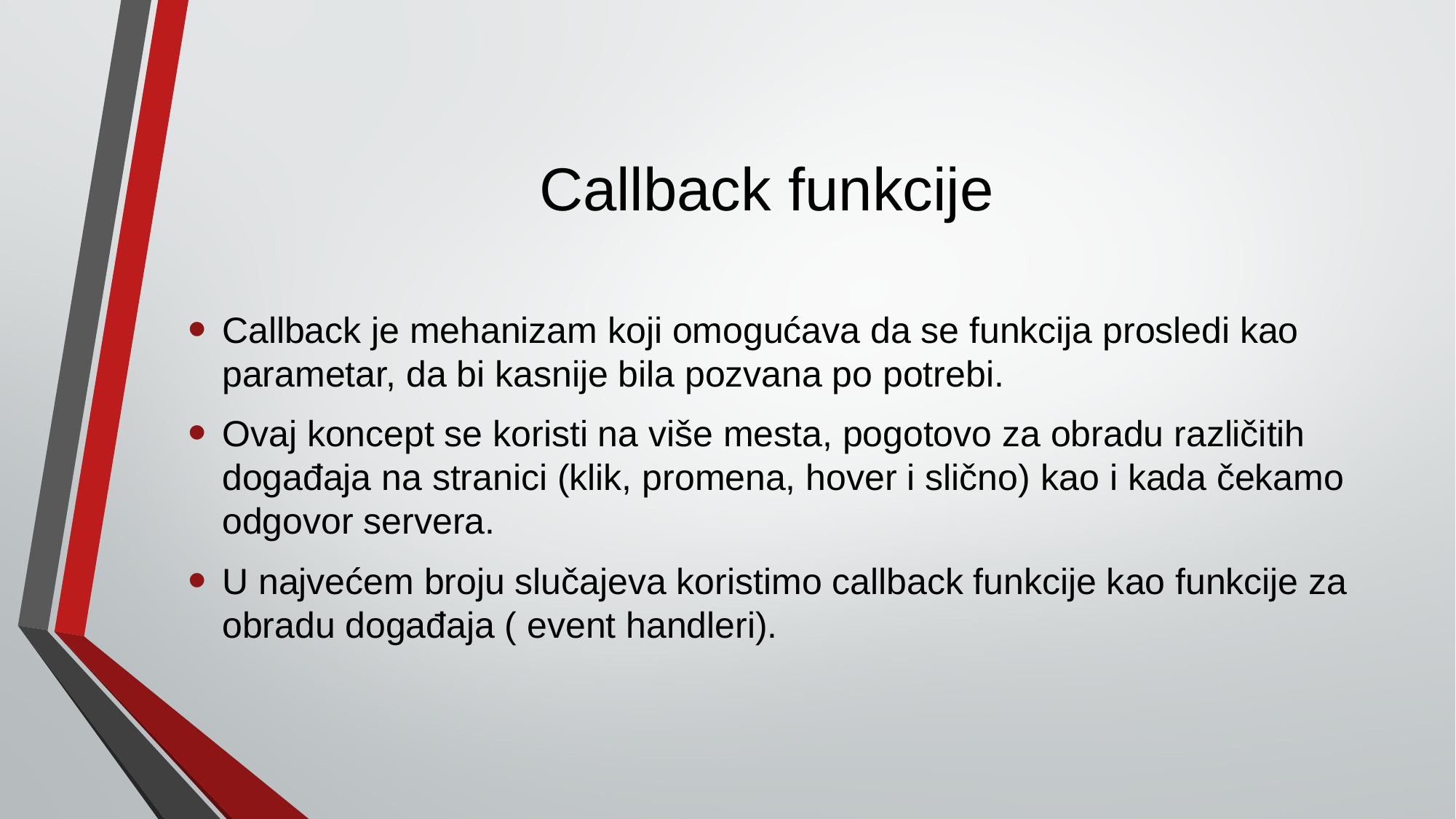

# Callback funkcije
Callback je mehanizam koji omogućava da se funkcija prosledi kao parametar, da bi kasnije bila pozvana po potrebi.
Ovaj koncept se koristi na više mesta, pogotovo za obradu različitih događaja na stranici (klik, promena, hover i slično) kao i kada čekamo odgovor servera.
U najvećem broju slučajeva koristimo callback funkcije kao funkcije za obradu događaja ( event handleri).